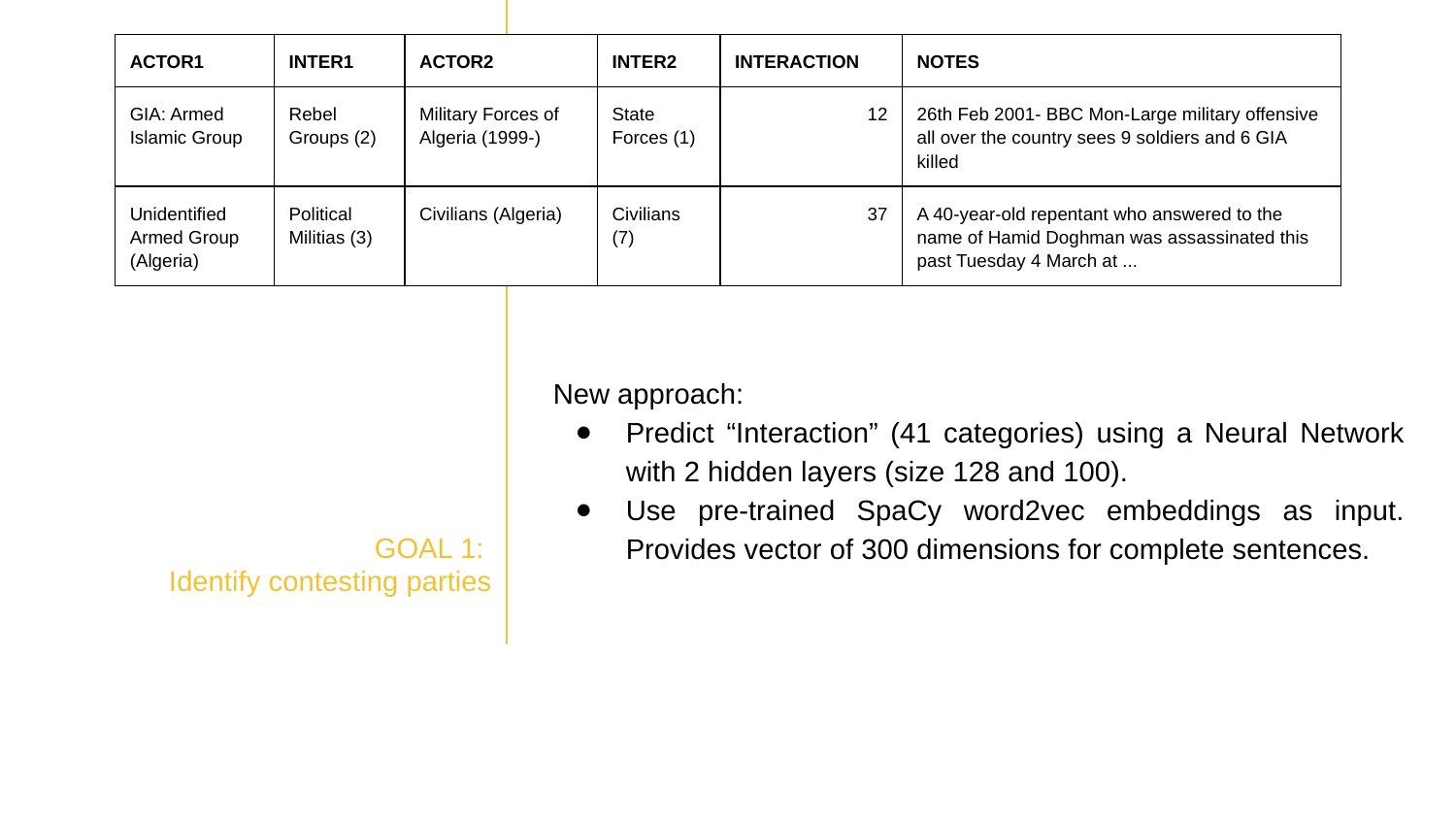

| ACTOR1 | INTER1 | ACTOR2 | INTER2 | INTERACTION | NOTES |
| --- | --- | --- | --- | --- | --- |
| GIA: Armed Islamic Group | Rebel Groups (2) | Military Forces of Algeria (1999-) | State Forces (1) | 12 | 26th Feb 2001- BBC Mon-Large military offensive all over the country sees 9 soldiers and 6 GIA killed |
| Unidentified Armed Group (Algeria) | Political Militias (3) | Civilians (Algeria) | Civilians (7) | 37 | A 40-year-old repentant who answered to the name of Hamid Doghman was assassinated this past Tuesday 4 March at ... |
New approach:
Predict “Interaction” (41 categories) using a Neural Network with 2 hidden layers (size 128 and 100).
Use pre-trained SpaCy word2vec embeddings as input. Provides vector of 300 dimensions for complete sentences.
GOAL 1:
Identify contesting parties